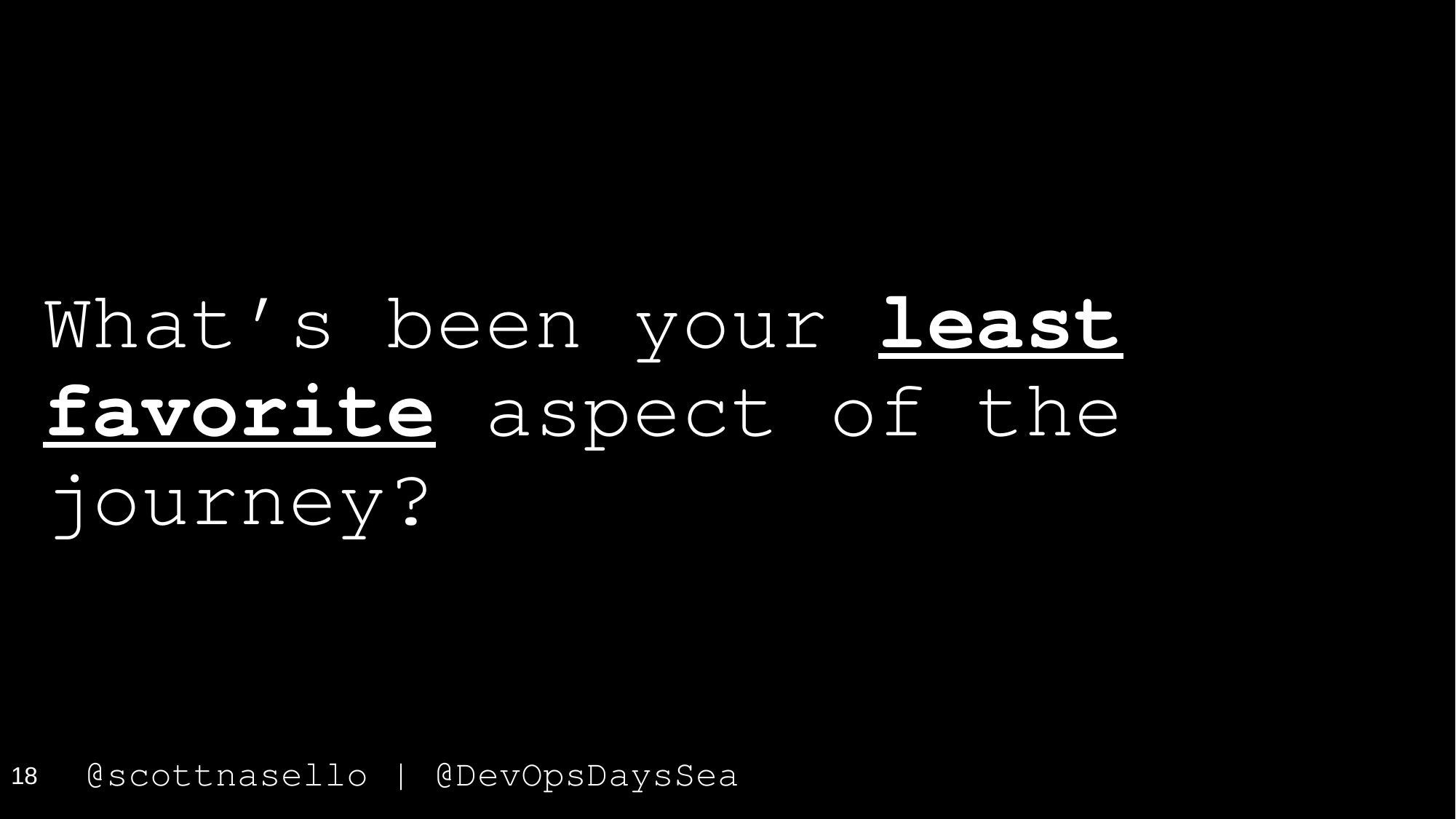

What’s been your least favorite aspect of the journey?
18